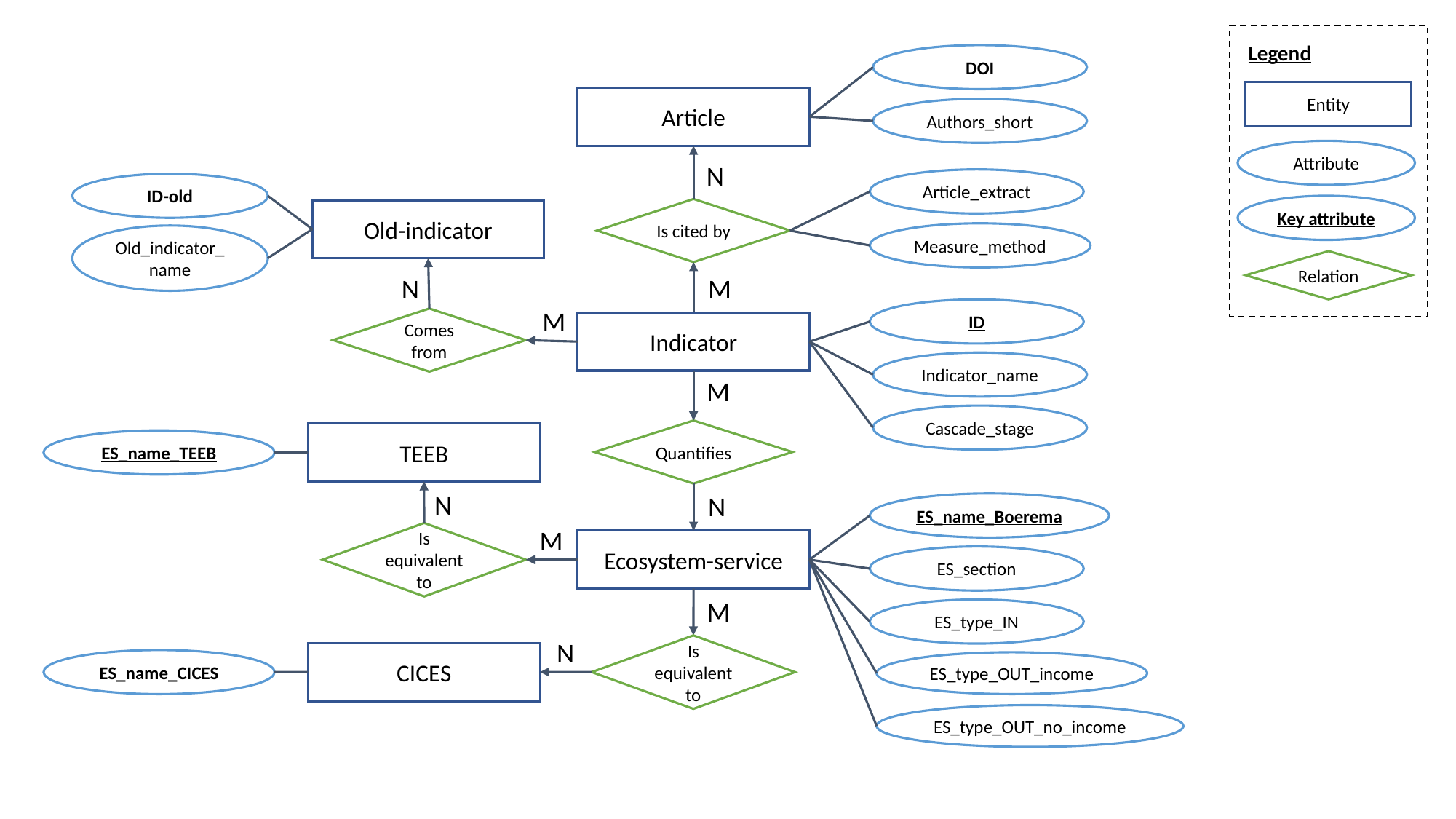

Legend
DOI
Entity
Article
Authors_short
Attribute
N
Article_extract
ID-old
Key attribute
Is cited by
Old-indicator
Measure_method
Old_indicator_name
Relation
N
M
M
ID
Comes from
Indicator
Indicator_name
M
Cascade_stage
Quantifies
TEEB
ES_name_TEEB
N
N
ES_name_Boerema
M
Is equivalent to
Ecosystem-service
ES_section
M
ES_type_IN
N
Is equivalent to
CICES
ES_name_CICES
ES_type_OUT_income
ES_type_OUT_no_income